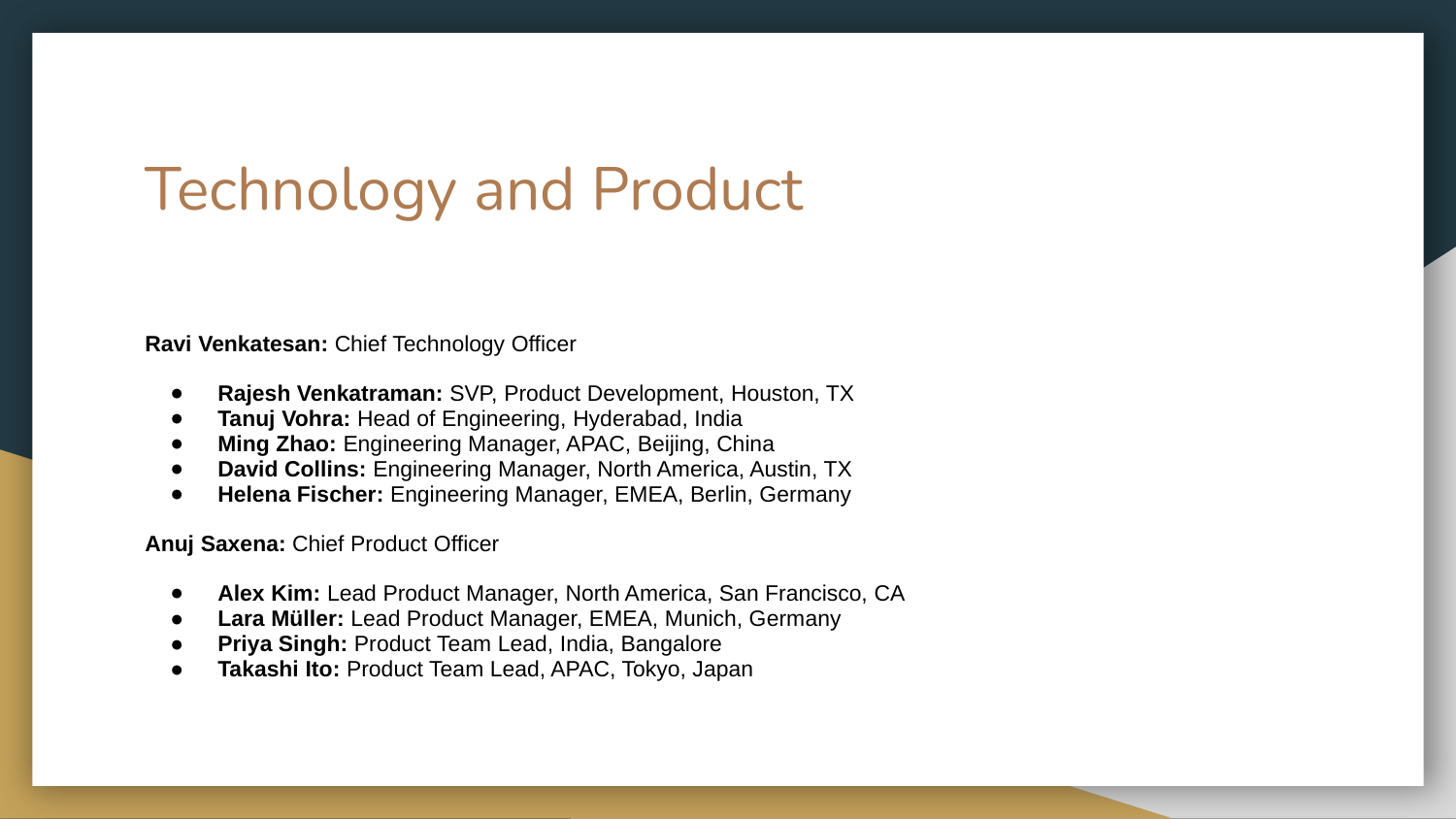

# Technology and Product
Ravi Venkatesan: Chief Technology Officer
Rajesh Venkatraman: SVP, Product Development, Houston, TX
Tanuj Vohra: Head of Engineering, Hyderabad, India
Ming Zhao: Engineering Manager, APAC, Beijing, China
David Collins: Engineering Manager, North America, Austin, TX
Helena Fischer: Engineering Manager, EMEA, Berlin, Germany
Anuj Saxena: Chief Product Officer
Alex Kim: Lead Product Manager, North America, San Francisco, CA
Lara Müller: Lead Product Manager, EMEA, Munich, Germany
Priya Singh: Product Team Lead, India, Bangalore
Takashi Ito: Product Team Lead, APAC, Tokyo, Japan